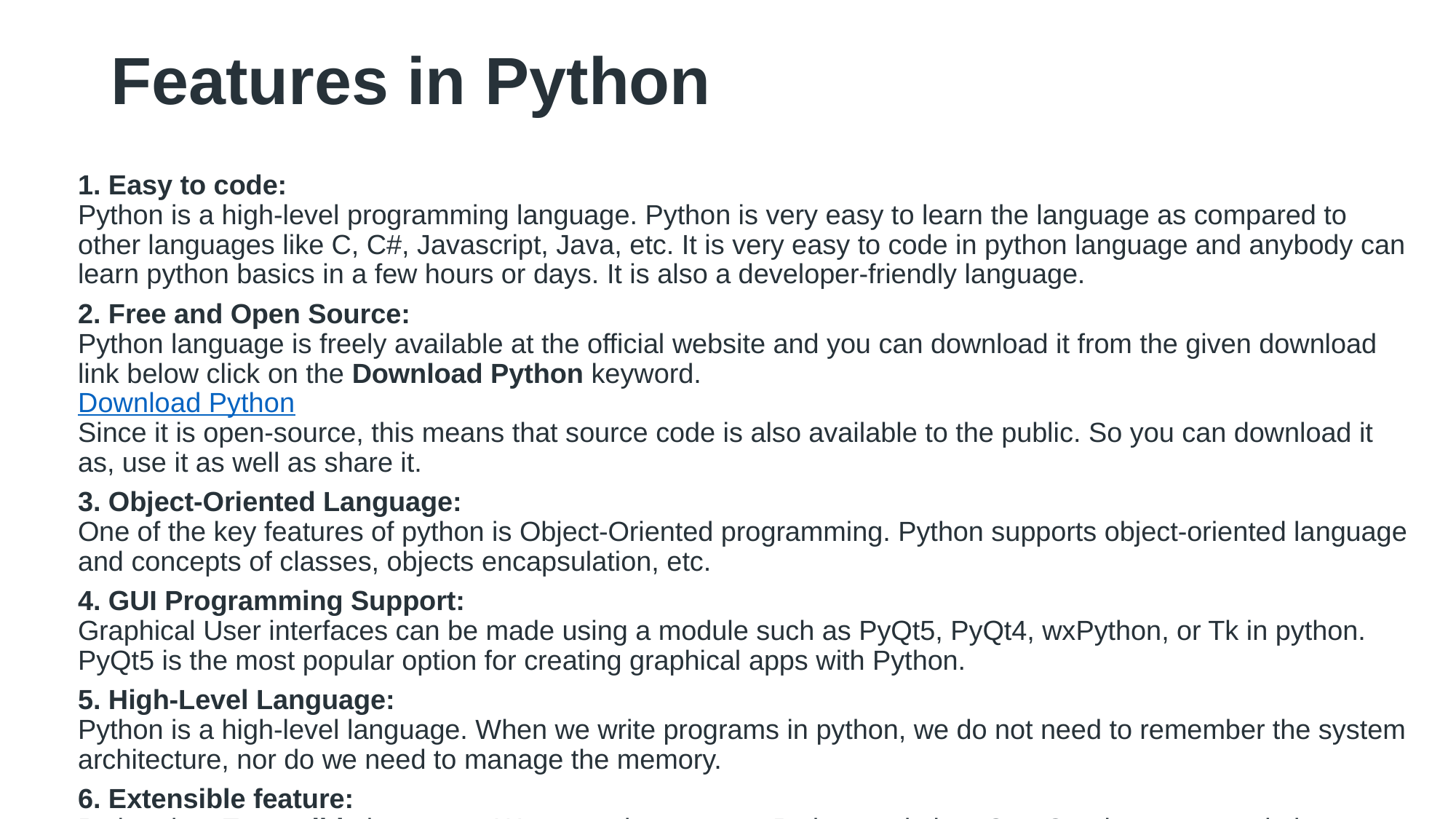

# Features in Python

1. Easy to code:
Python is a high-level programming language. Python is very easy to learn the language as compared to other languages like C, C#, Javascript, Java, etc. It is very easy to code in python language and anybody can learn python basics in a few hours or days. It is also a developer-friendly language.
2. Free and Open Source:
Python language is freely available at the official website and you can download it from the given download link below click on the Download Python keyword.
Download Python
Since it is open-source, this means that source code is also available to the public. So you can download it as, use it as well as share it.
3. Object-Oriented Language:
One of the key features of python is Object-Oriented programming. Python supports object-oriented language and concepts of classes, objects encapsulation, etc.
4. GUI Programming Support:
Graphical User interfaces can be made using a module such as PyQt5, PyQt4, wxPython, or Tk in python.
PyQt5 is the most popular option for creating graphical apps with Python.
5. High-Level Language:
Python is a high-level language. When we write programs in python, we do not need to remember the system architecture, nor do we need to manage the memory.
6. Extensible feature:
Python is a Extensible language. We can write us some Python code into C or C++ language and also we can compile that code in C/C++ language.